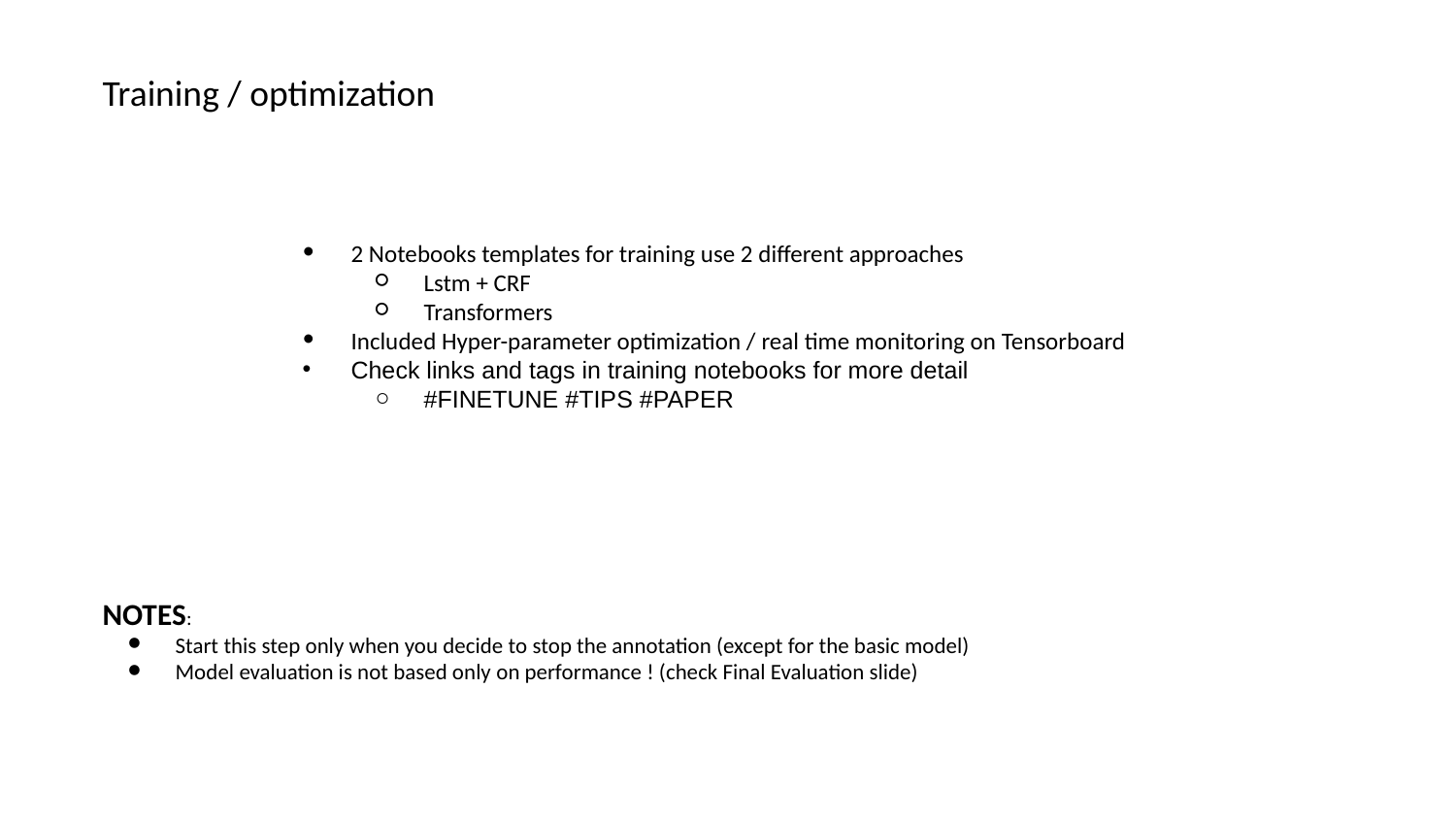

Training / optimization
2 Notebooks templates for training use 2 different approaches
Lstm + CRF
Transformers
Included Hyper-parameter optimization / real time monitoring on Tensorboard
Check links and tags in training notebooks for more detail
#FINETUNE #TIPS #PAPER
NOTES:
Start this step only when you decide to stop the annotation (except for the basic model)
Model evaluation is not based only on performance ! (check Final Evaluation slide)